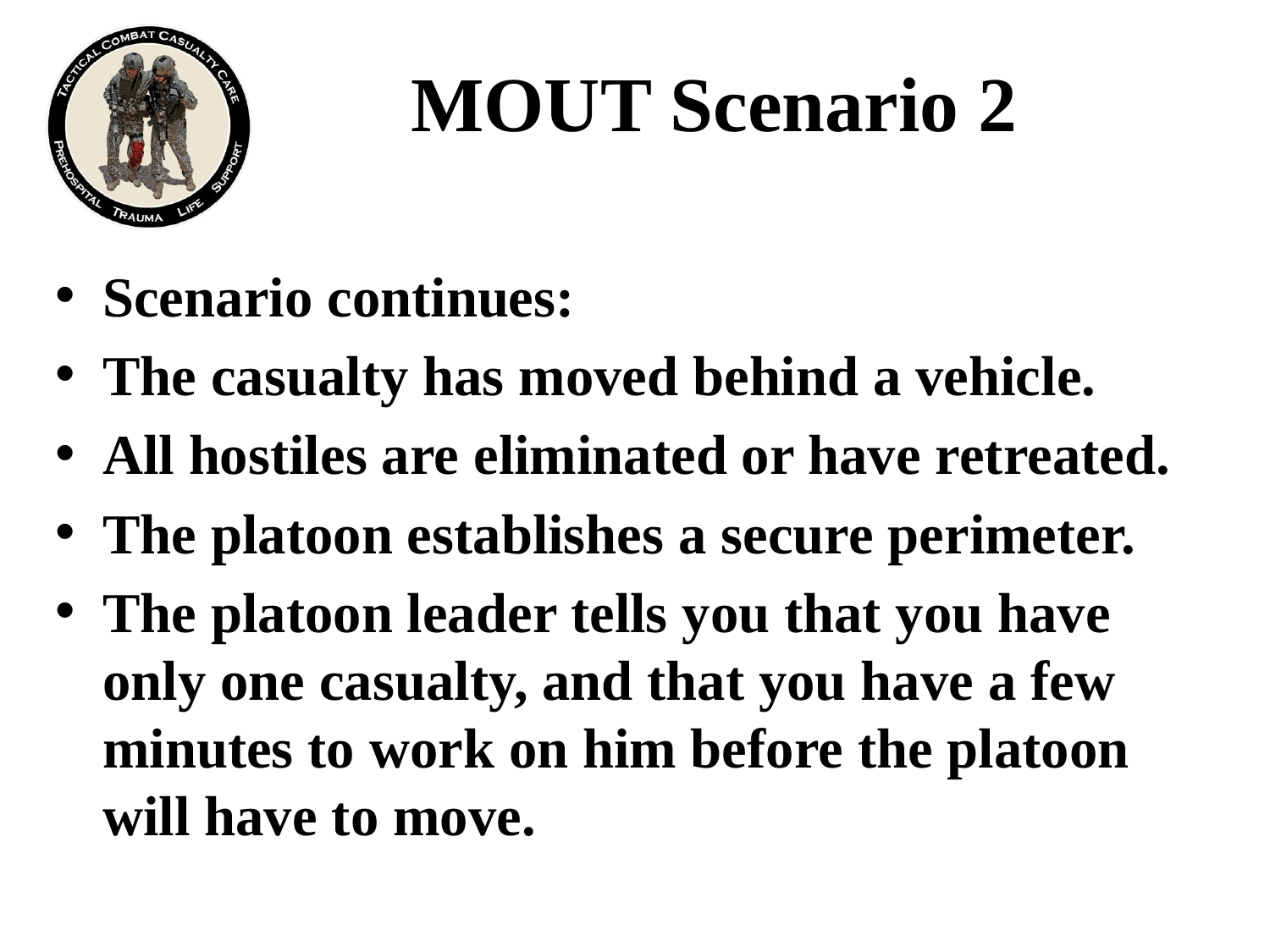

# MOUT Scenario 2
Scenario continues:
The casualty has moved behind a vehicle.
All hostiles are eliminated or have retreated.
The platoon establishes a secure perimeter.
The platoon leader tells you that you have only one casualty, and that you have a few minutes to work on him before the platoon will have to move.